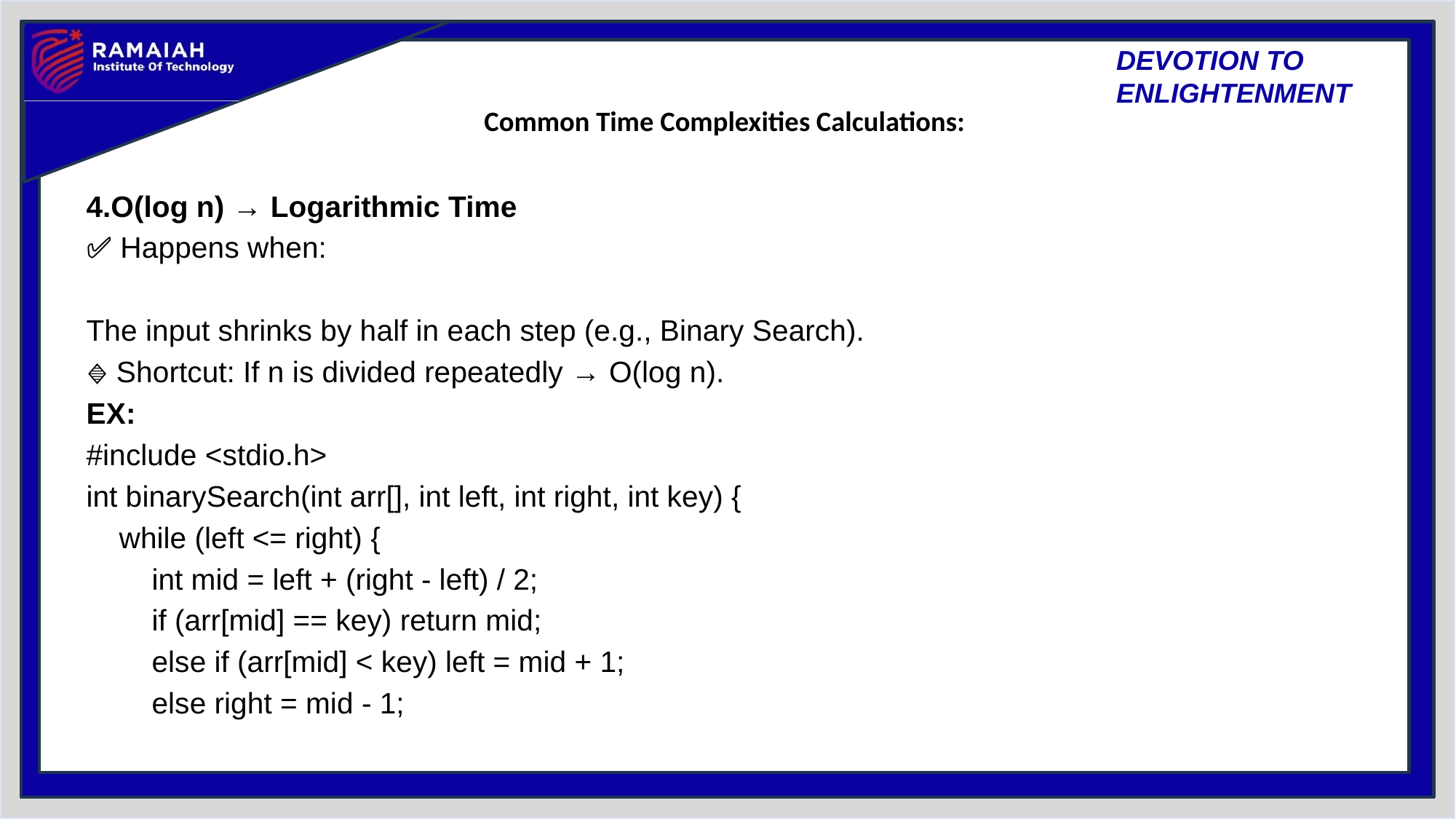

# Common Time Complexities Calculations:
4.O(log n) → Logarithmic Time
✅ Happens when:

The input shrinks by half in each step (e.g., Binary Search).
🔹 Shortcut: If n is divided repeatedly → O(log n).
EX:
#include <stdio.h>
int binarySearch(int arr[], int left, int right, int key) {
    while (left <= right) {
        int mid = left + (right - left) / 2;
        if (arr[mid] == key) return mid;
        else if (arr[mid] < key) left = mid + 1;
        else right = mid - 1;